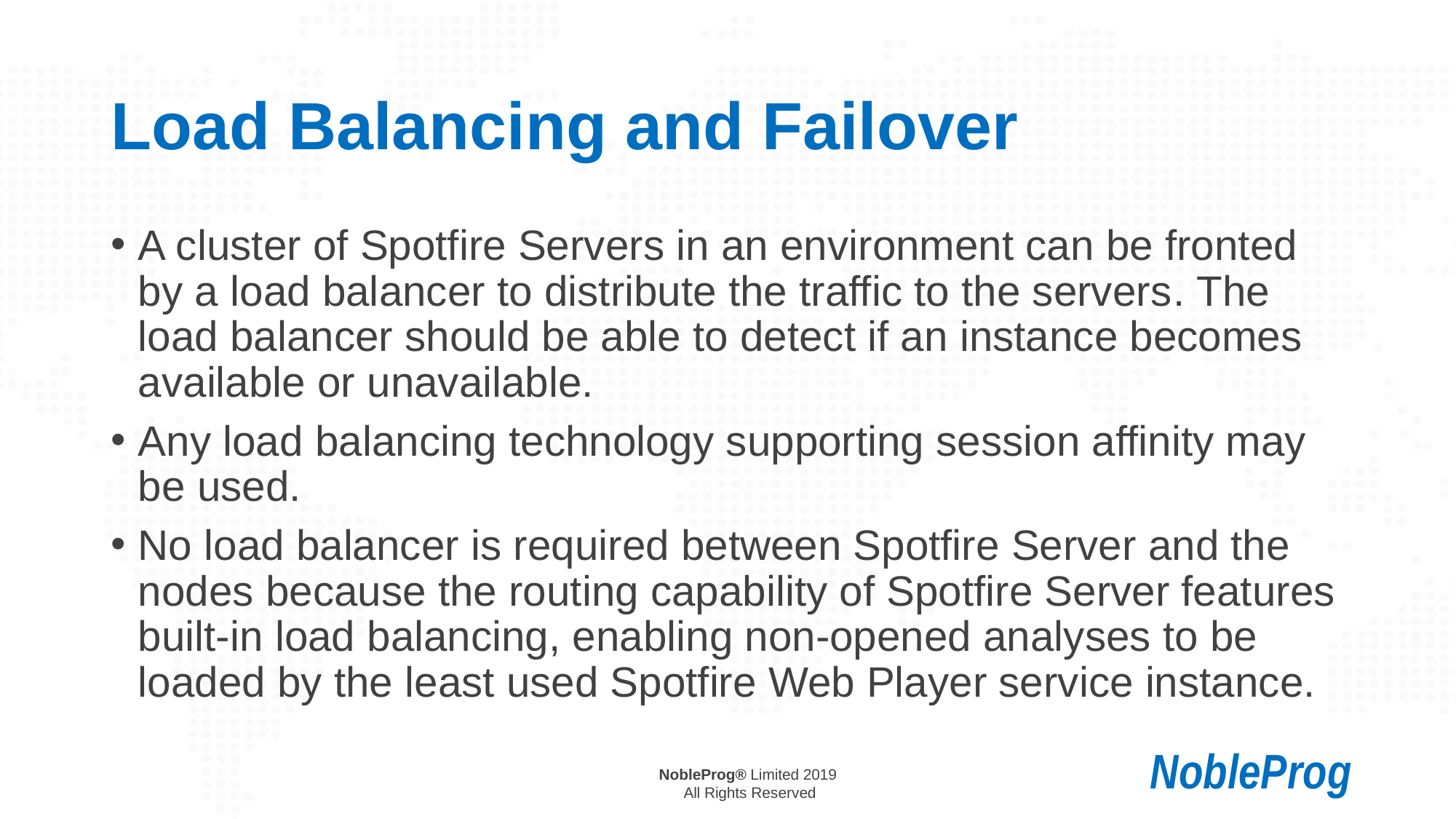

# Load Balancing and Failover
A cluster of Spotfire Servers in an environment can be fronted by a load balancer to distribute the traffic to the servers. The load balancer should be able to detect if an instance becomes available or unavailable.
Any load balancing technology supporting session affinity may be used.
No load balancer is required between Spotfire Server and the nodes because the routing capability of Spotfire Server features built-in load balancing, enabling non-opened analyses to be loaded by the least used Spotfire Web Player service instance.